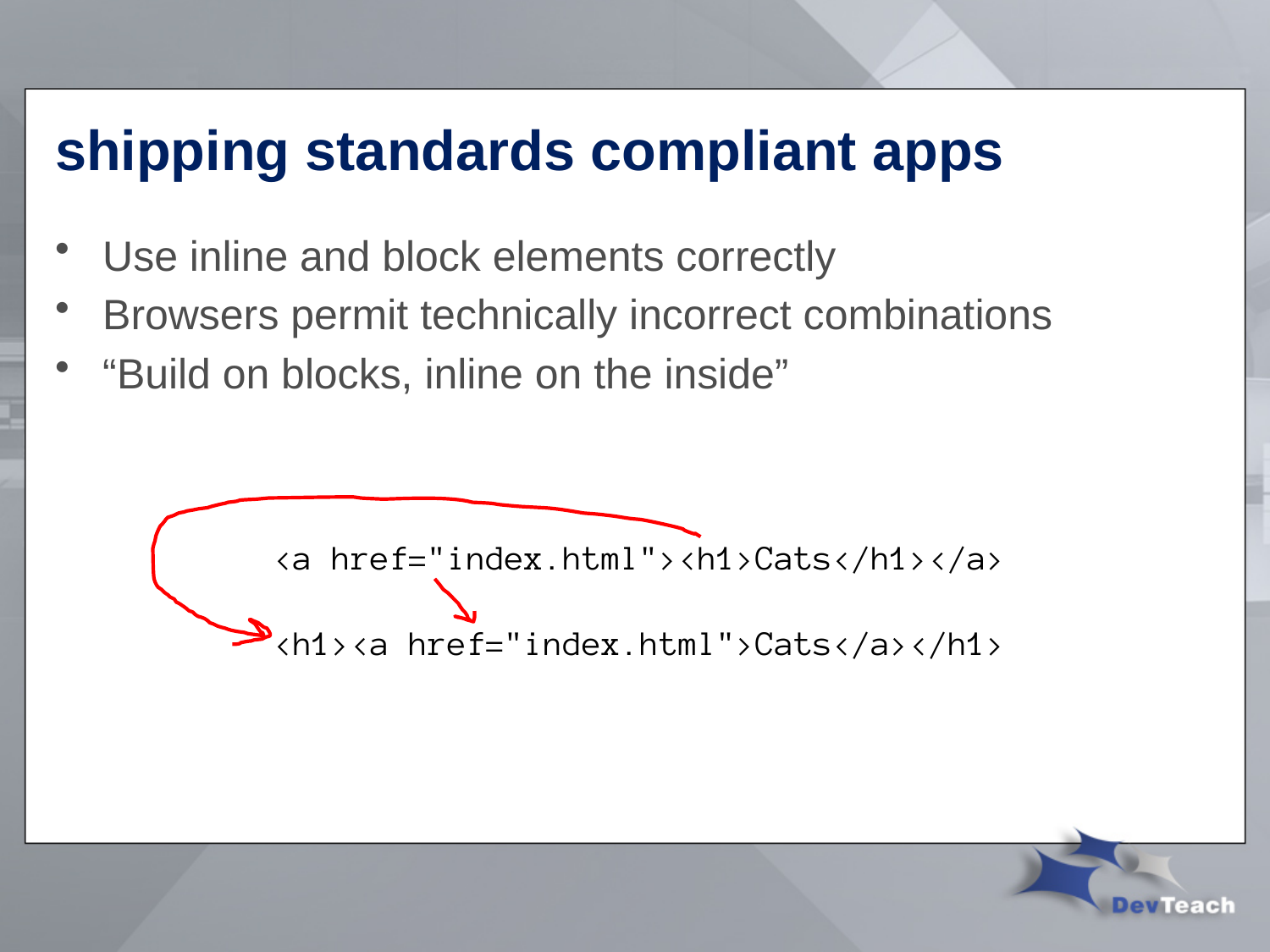

# shipping standards compliant apps
Use inline and block elements correctly
Browsers permit technically incorrect combinations
“Build on blocks, inline on the inside”

<a href="index.html"><h1>Cats</h1></a>

<h1><a href="index.html">Cats</a></h1>